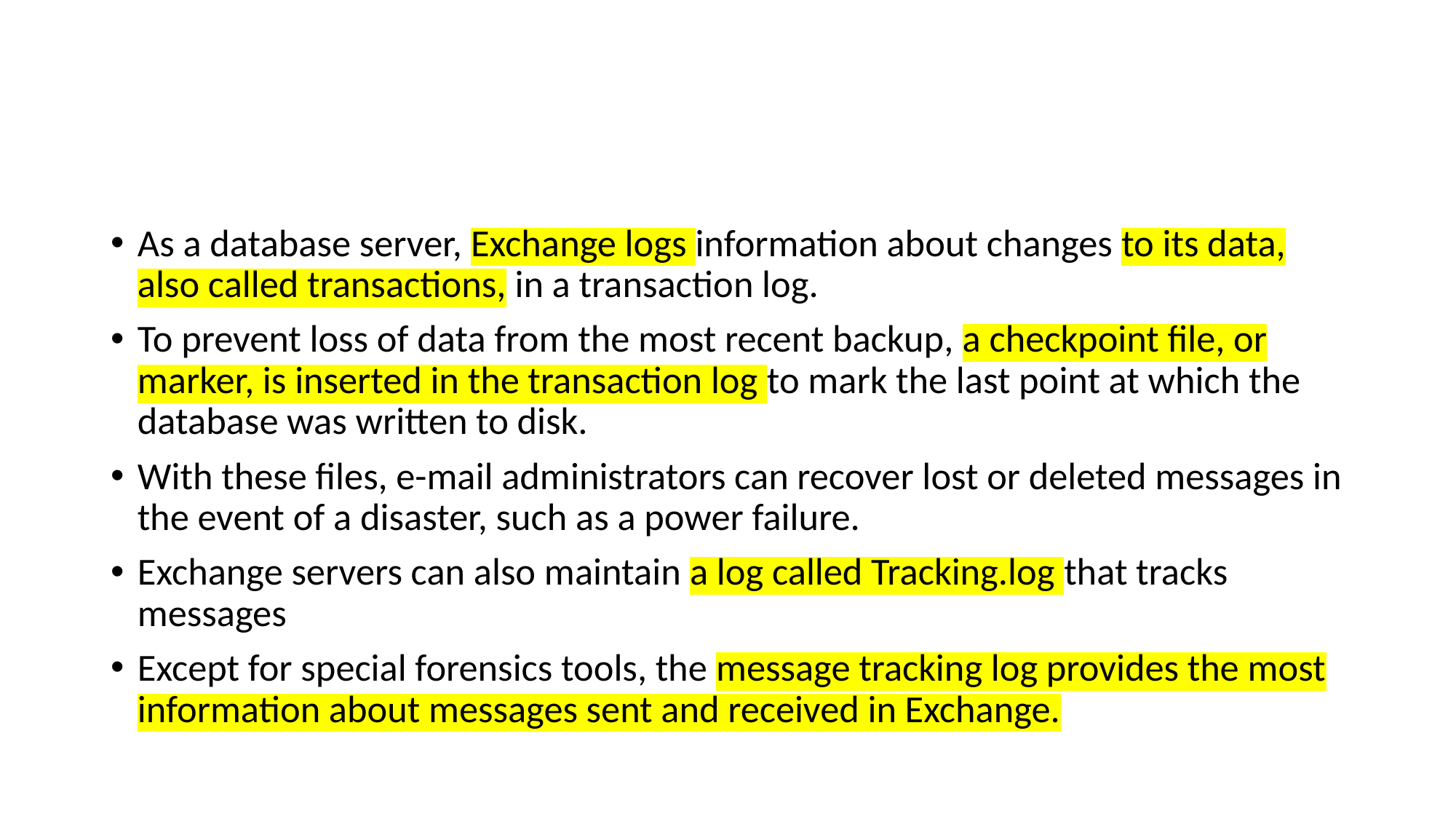

#
As a database server, Exchange logs information about changes to its data, also called transactions, in a transaction log.
To prevent loss of data from the most recent backup, a checkpoint file, or marker, is inserted in the transaction log to mark the last point at which the database was written to disk.
With these files, e-mail administrators can recover lost or deleted messages in the event of a disaster, such as a power failure.
Exchange servers can also maintain a log called Tracking.log that tracks messages
Except for special forensics tools, the message tracking log provides the most information about messages sent and received in Exchange.